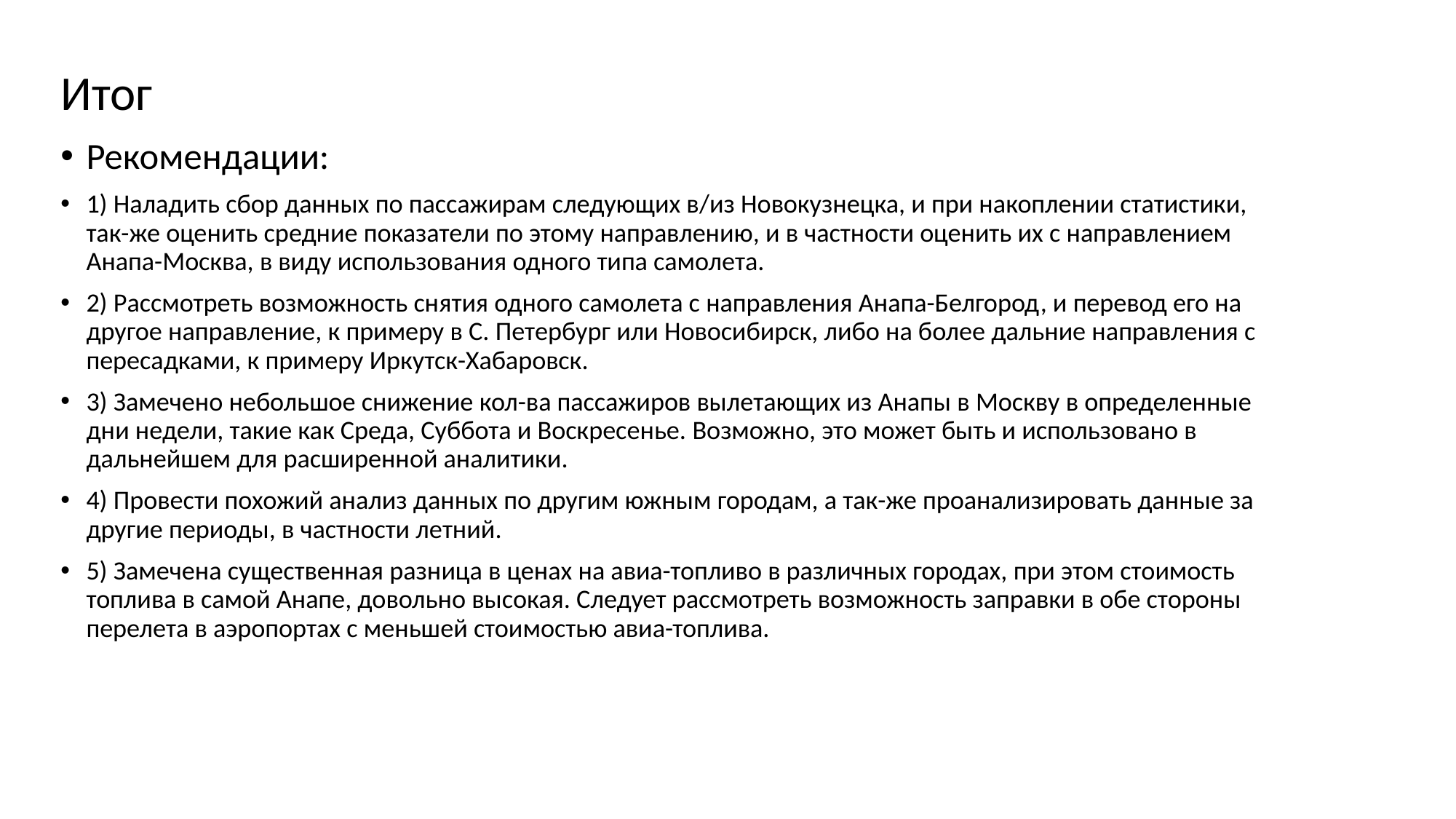

# Итог
Рекомендации:
1) Наладить сбор данных по пассажирам следующих в/из Новокузнецка, и при накоплении статистики, так-же оценить средние показатели по этому направлению, и в частности оценить их с направлением Анапа-Москва, в виду использования одного типа самолета.
2) Рассмотреть возможность снятия одного самолета с направления Анапа-Белгород, и перевод его на другое направление, к примеру в С. Петербург или Новосибирск, либо на более дальние направления с пересадками, к примеру Иркутск-Хабаровск.
3) Замечено небольшое снижение кол-ва пассажиров вылетающих из Анапы в Москву в определенные дни недели, такие как Среда, Суббота и Воскресенье. Возможно, это может быть и использовано в дальнейшем для расширенной аналитики.
4) Провести похожий анализ данных по другим южным городам, а так-же проанализировать данные за другие периоды, в частности летний.
5) Замечена существенная разница в ценах на авиа-топливо в различных городах, при этом стоимость топлива в самой Анапе, довольно высокая. Следует рассмотреть возможность заправки в обе стороны перелета в аэропортах с меньшей стоимостью авиа-топлива.